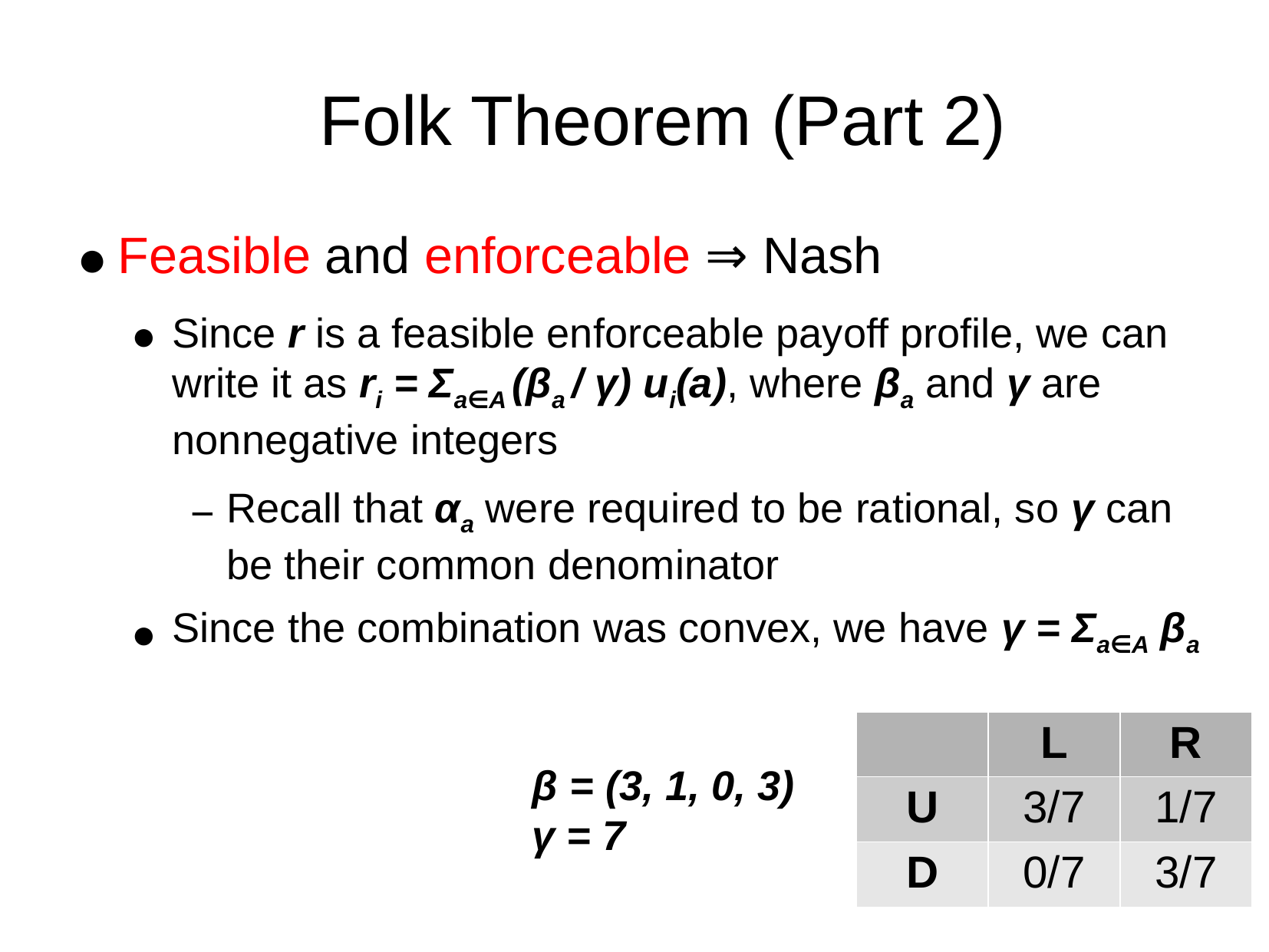

Folk Theorem (Part 2)
Feasible and enforceable ⇒ Nash
Since r is a feasible enforceable payoff profile, we can write it as ri = Σa∈A (βa / γ) ui(a), where βa and γ are nonnegative integers
Recall that αa were required to be rational, so γ can be their common denominator
Since the combination was convex, we have γ = Σa∈A βa
|  | L | R |
| --- | --- | --- |
| U | 3/7 | 1/7 |
| D | 0/7 | 3/7 |
β = (3, 1, 0, 3)
γ = 7